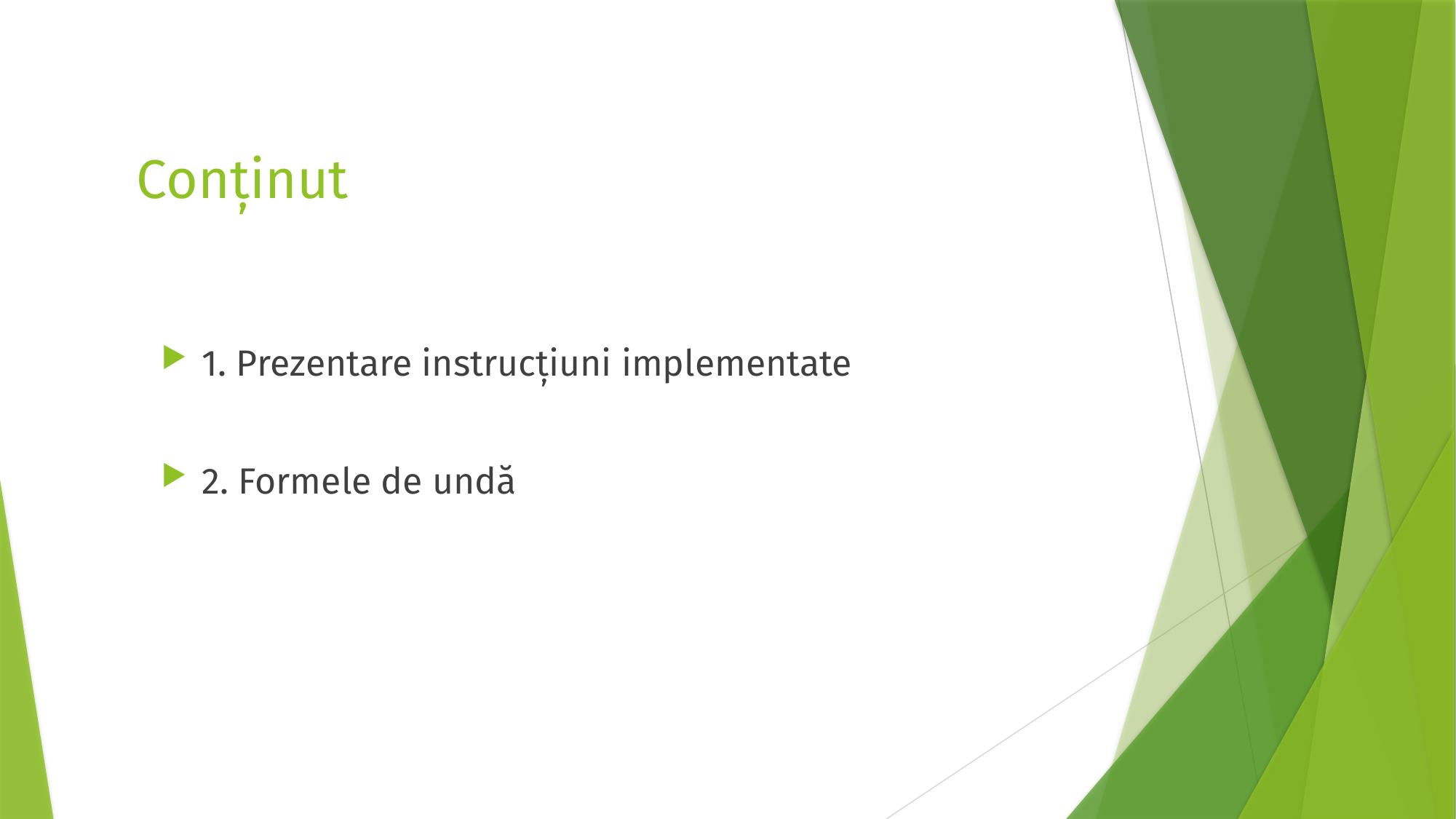

# Conținut
1. Prezentare instrucțiuni implementate

2. Formele de undă